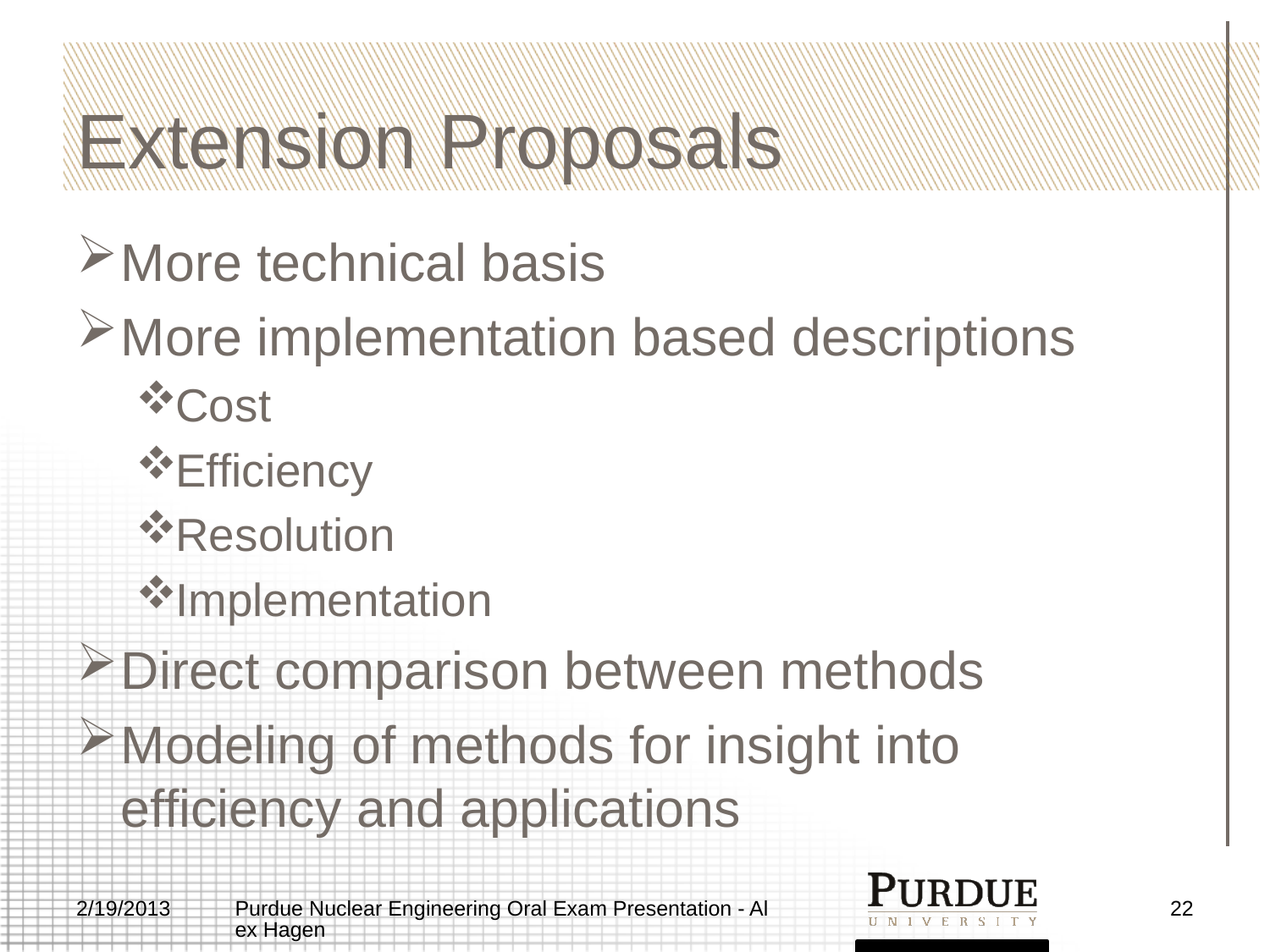

# Extension Proposals
More technical basis
More implementation based descriptions
Cost
Efficiency
Resolution
Implementation
Direct comparison between methods
Modeling of methods for insight into efficiency and applications
2/19/2013
Purdue Nuclear Engineering Oral Exam Presentation - Alex Hagen
22